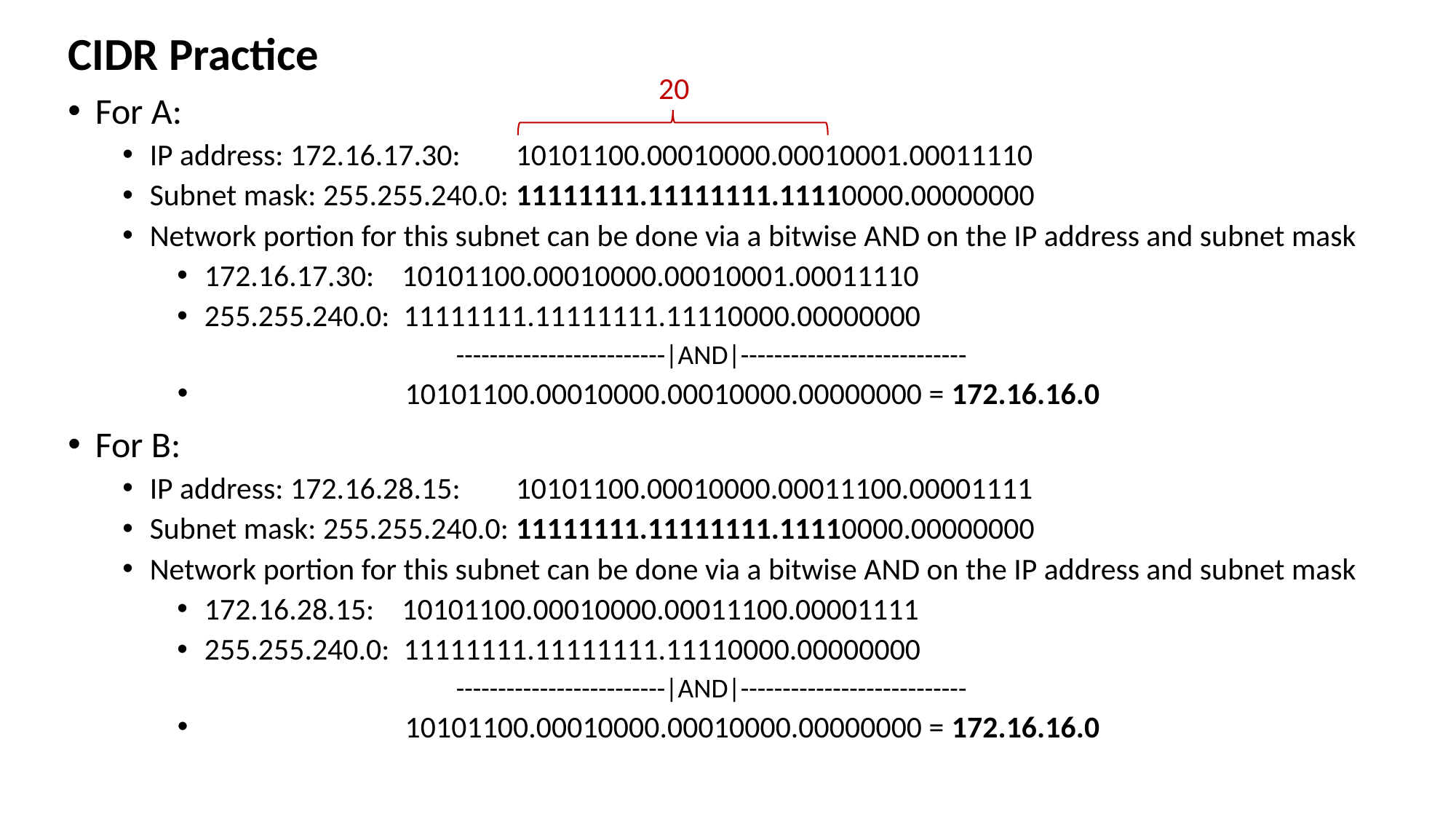

CIDR Practice
20
For A:
IP address: 172.16.17.30:        10101100.00010000.00010001.00011110
Subnet mask: 255.255.240.0: 11111111.11111111.11110000.00000000
Network portion for this subnet can be done via a bitwise AND on the IP address and subnet mask
172.16.17.30:    10101100.00010000.00010001.00011110
255.255.240.0:  11111111.11111111.11110000.00000000
	 -------------------------|AND|---------------------------
                             10101100.00010000.00010000.00000000 = 172.16.16.0
For B:
IP address: 172.16.28.15:        10101100.00010000.00011100.00001111
Subnet mask: 255.255.240.0: 11111111.11111111.11110000.00000000
Network portion for this subnet can be done via a bitwise AND on the IP address and subnet mask
172.16.28.15:    10101100.00010000.00011100.00001111
255.255.240.0:  11111111.11111111.11110000.00000000
	 -------------------------|AND|---------------------------
                             10101100.00010000.00010000.00000000 = 172.16.16.0